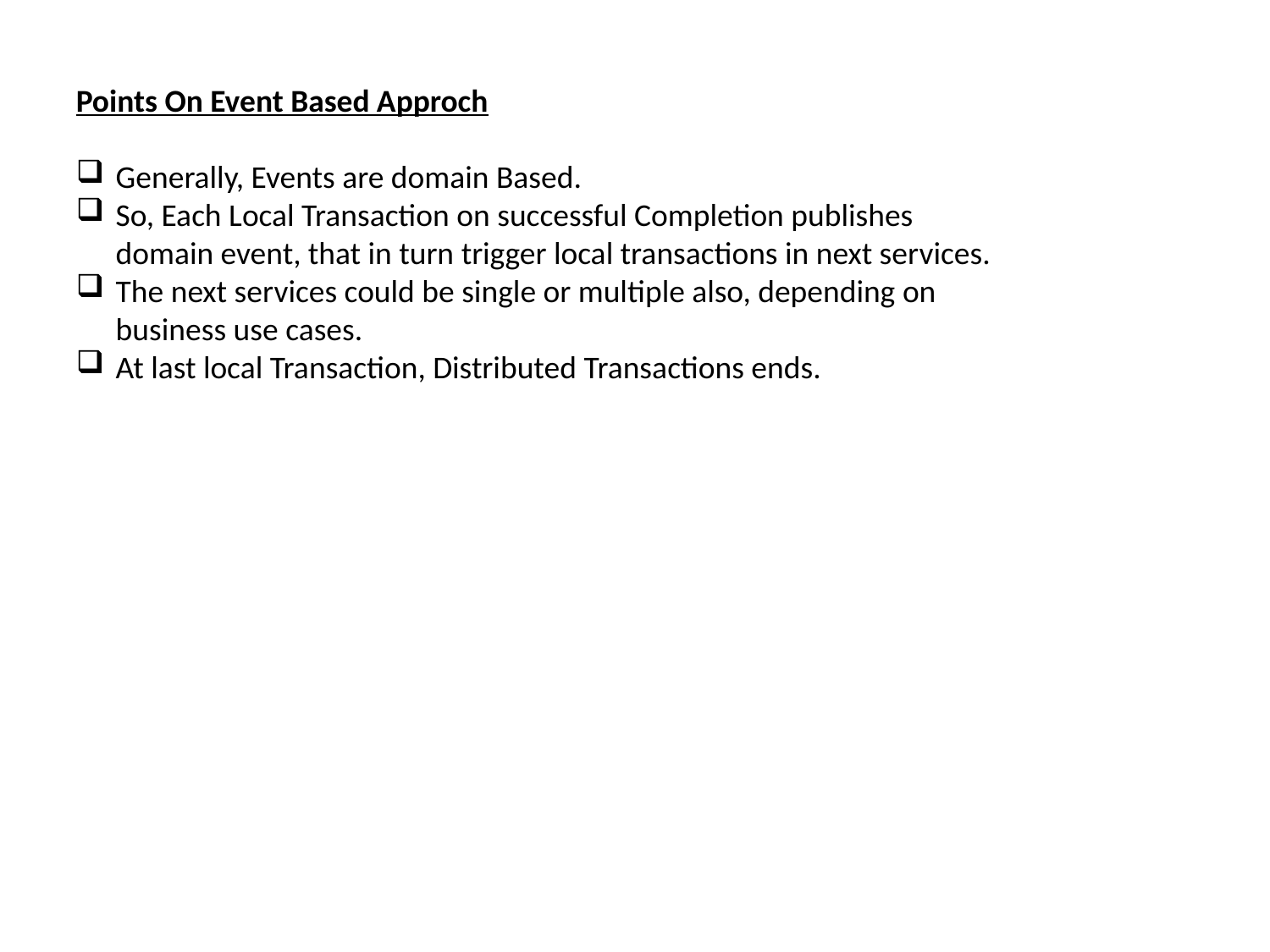

Points On Event Based Approch

Generally, Events are domain Based.
So, Each Local Transaction on successful Completion publishes domain event, that in turn trigger local transactions in next services.
The next services could be single or multiple also, depending on business use cases.
At last local Transaction, Distributed Transactions ends.